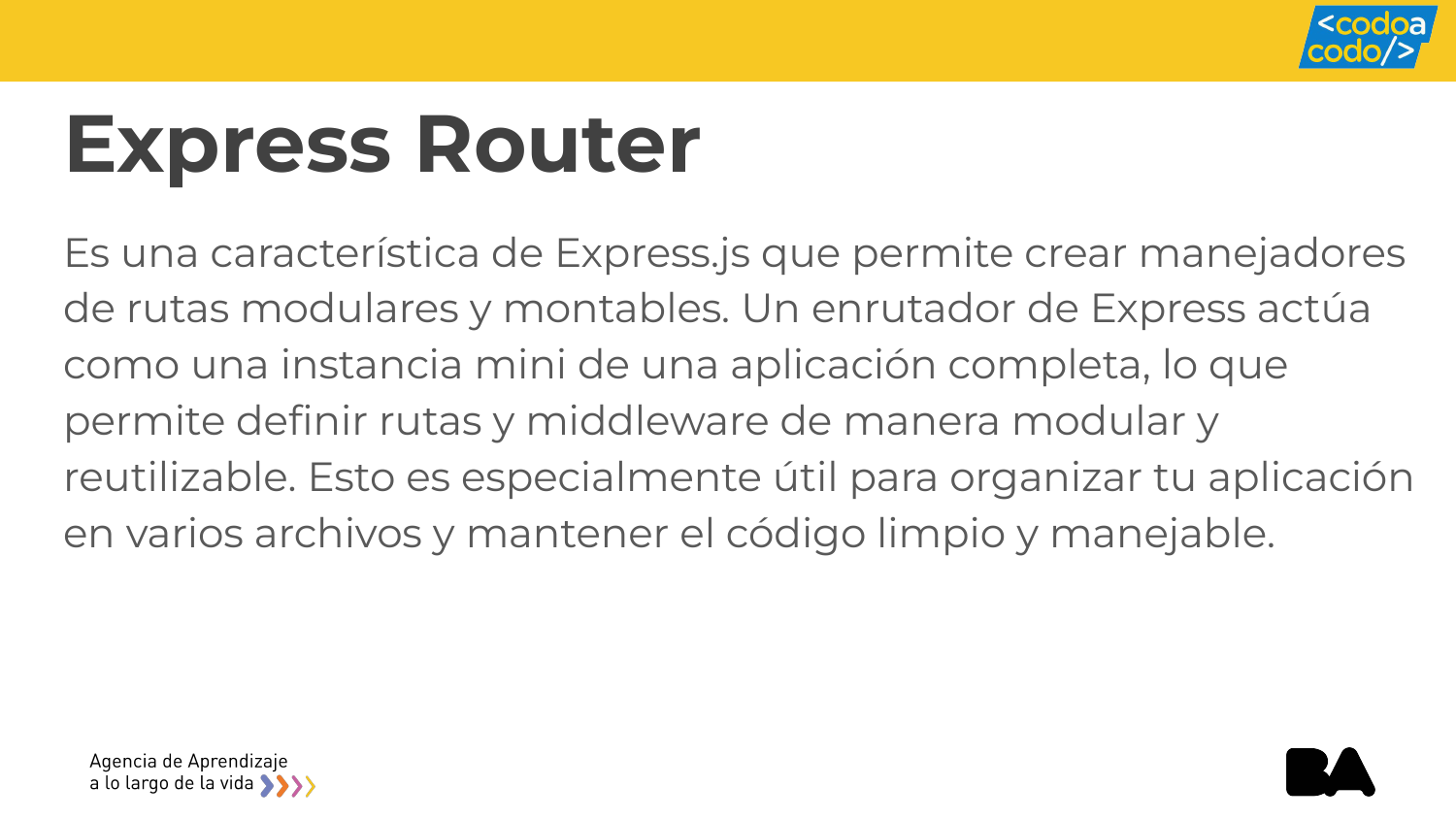

# Express Router
Es una característica de Express.js que permite crear manejadores de rutas modulares y montables. Un enrutador de Express actúa como una instancia mini de una aplicación completa, lo que permite definir rutas y middleware de manera modular y reutilizable. Esto es especialmente útil para organizar tu aplicación en varios archivos y mantener el código limpio y manejable.